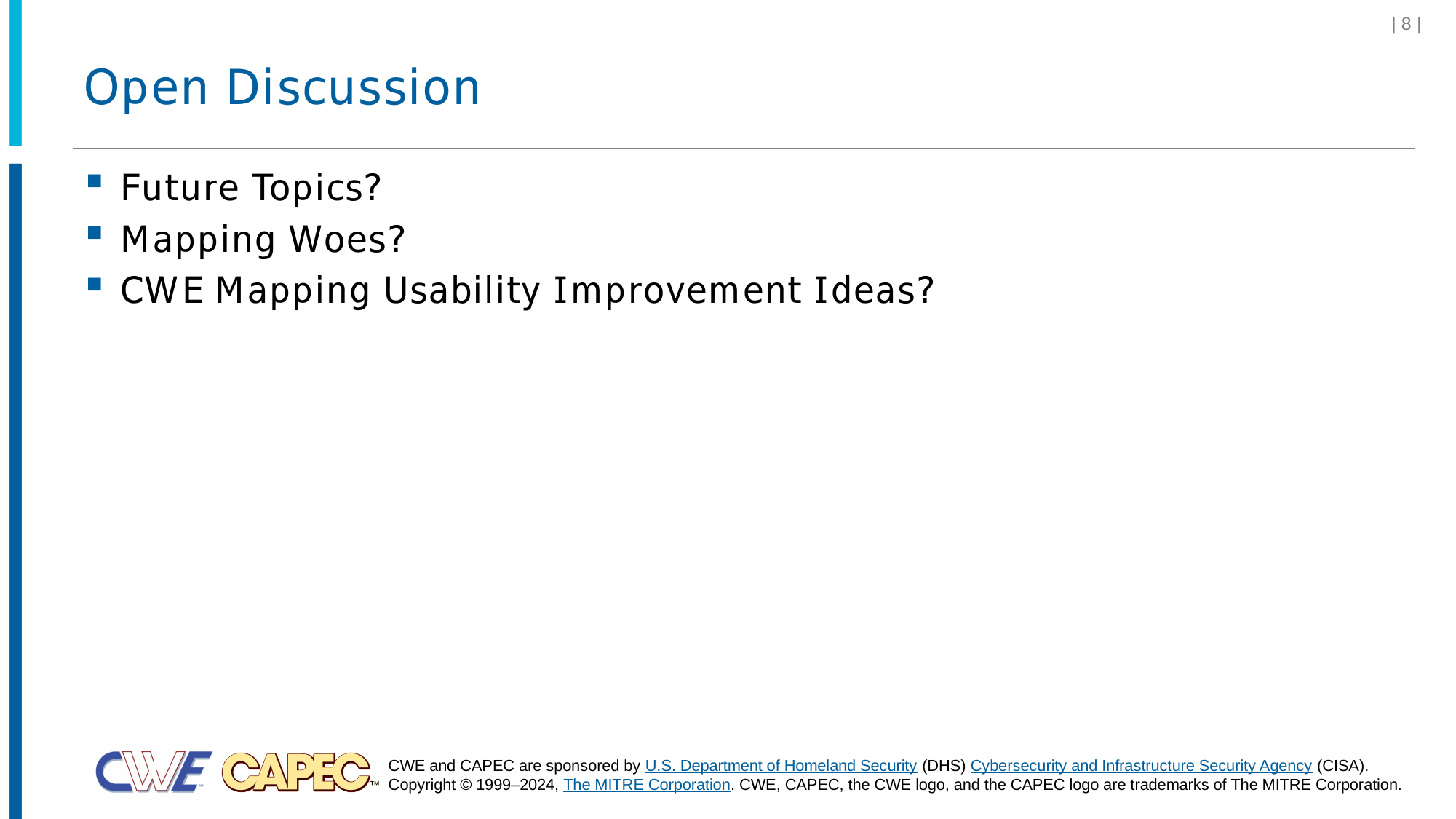

| 8 |
# Open Discussion
Future Topics?
Mapping Woes?
CWE Mapping Usability Improvement Ideas?